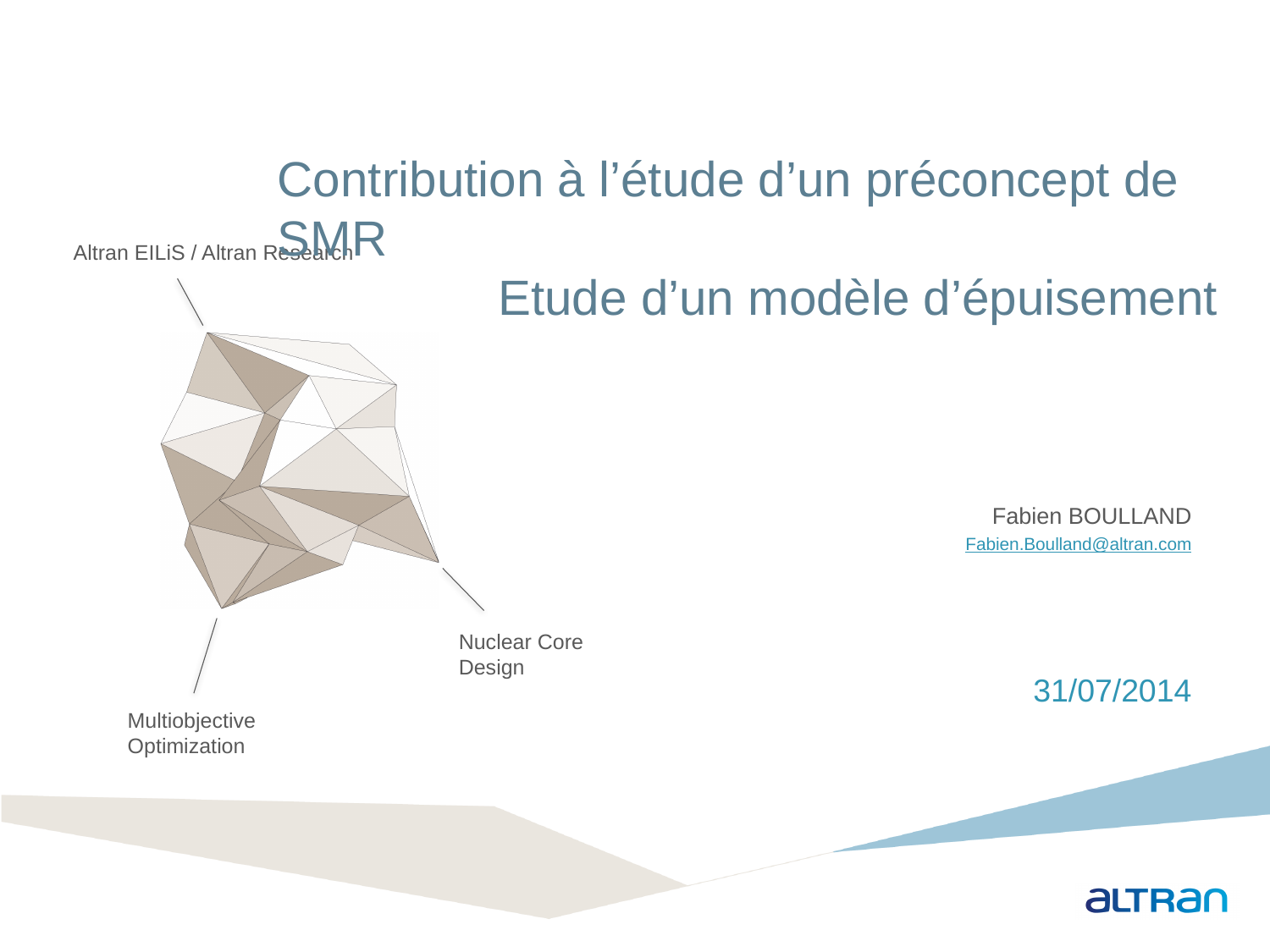

# Contribution à l’étude d’un préconcept de SMR
Etude d’un modèle d’épuisement
Altran EILiS / Altran Research

Fabien BOULLAND
Fabien.Boulland@altran.com

31/07/2014
Nuclear Core Design
Multiobjective Optimization